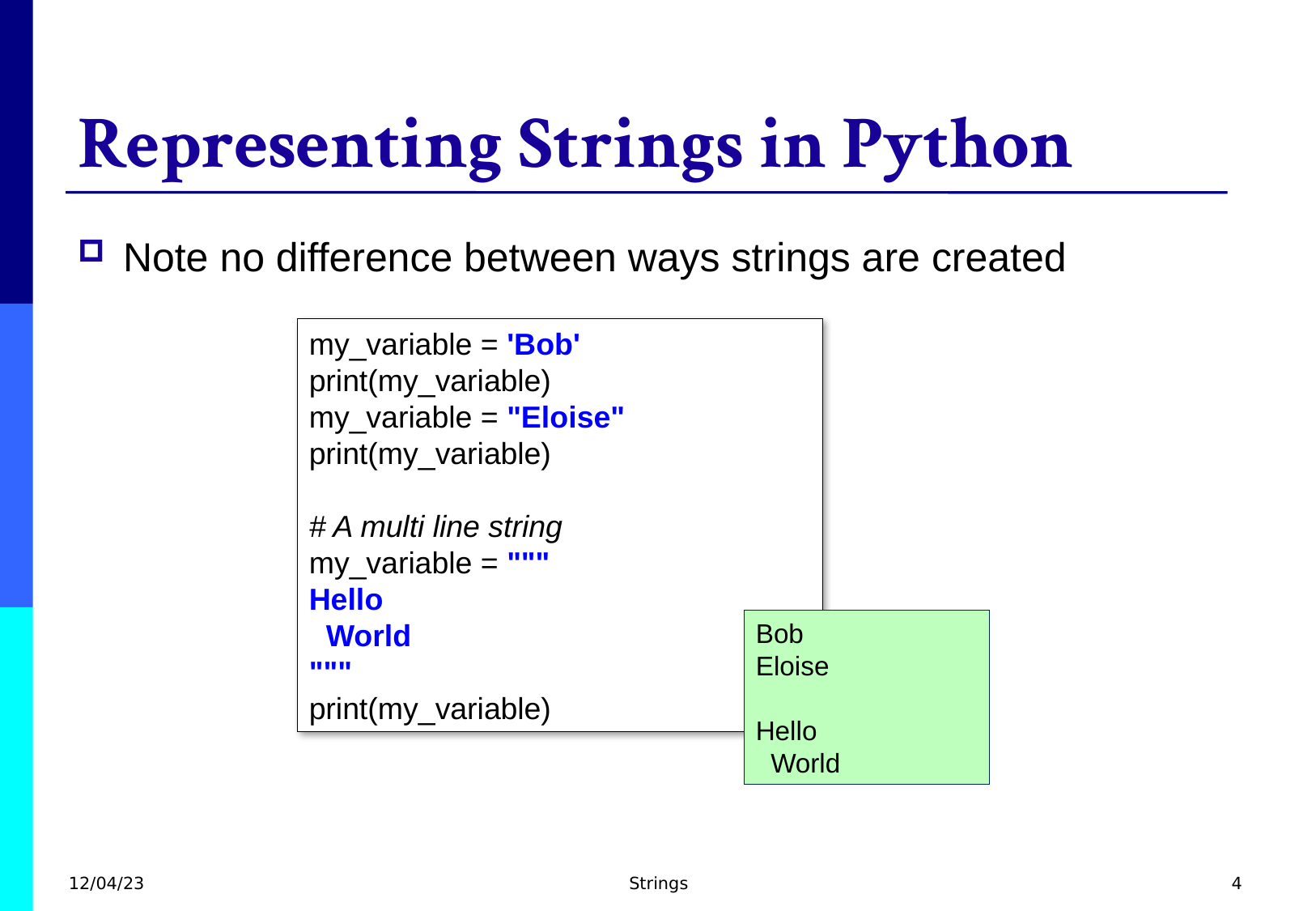

# Representing Strings in Python
Note no difference between ways strings are created

my_variable = 'Bob'
print(my_variable)
my_variable = "Eloise"
print(my_variable)

# A multi line string my_variable = """ Hello World """ print(my_variable)
Bob
Eloise

Hello
  World
12/04/23
Strings
4